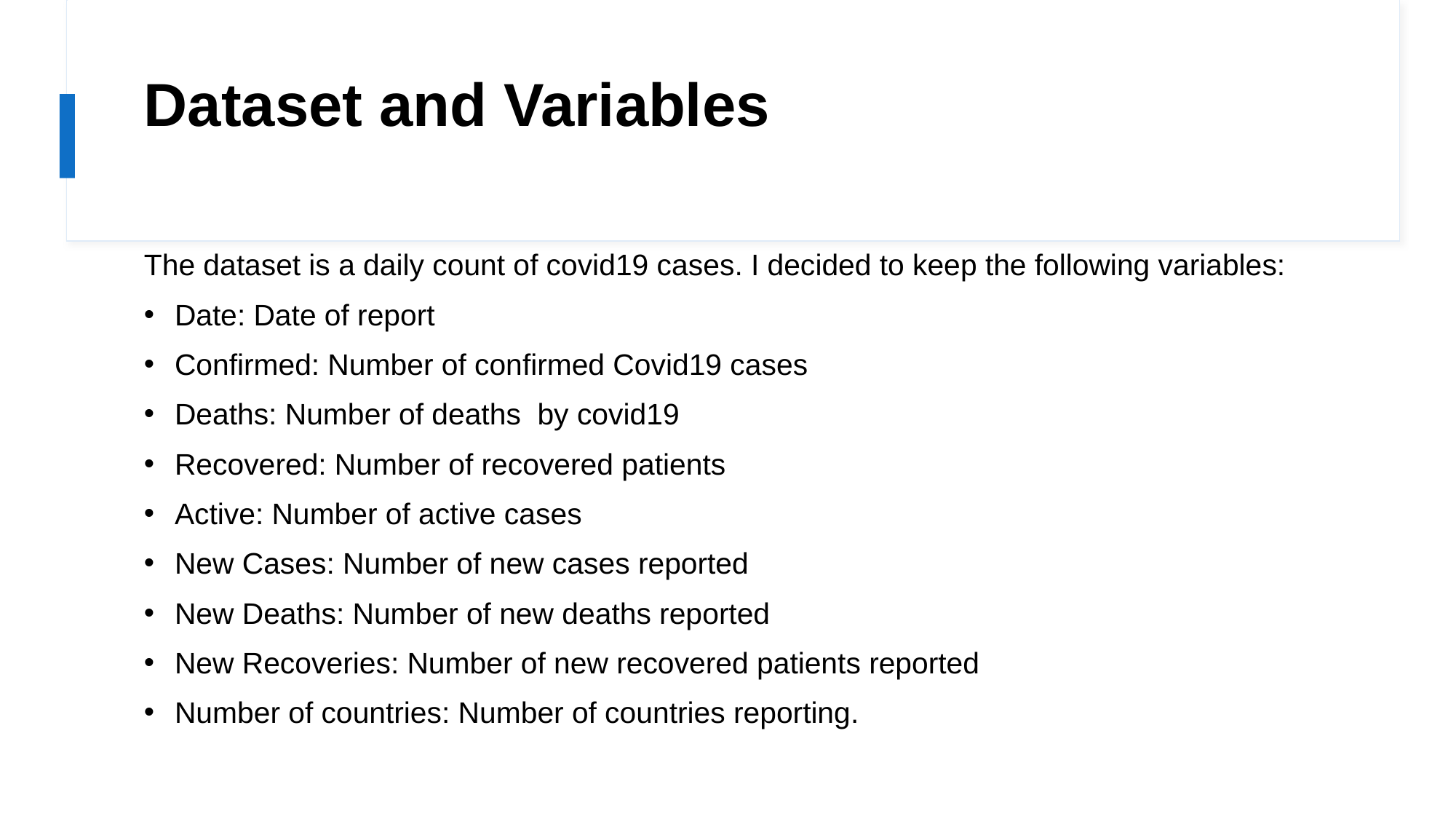

# Dataset and Variables
The dataset is a daily count of covid19 cases. I decided to keep the following variables:
Date: Date of report
Confirmed: Number of confirmed Covid19 cases
Deaths: Number of deaths  by covid19
Recovered: Number of recovered patients
Active: Number of active cases
New Cases: Number of new cases reported
New Deaths: Number of new deaths reported
New Recoveries: Number of new recovered patients reported
Number of countries: Number of countries reporting.